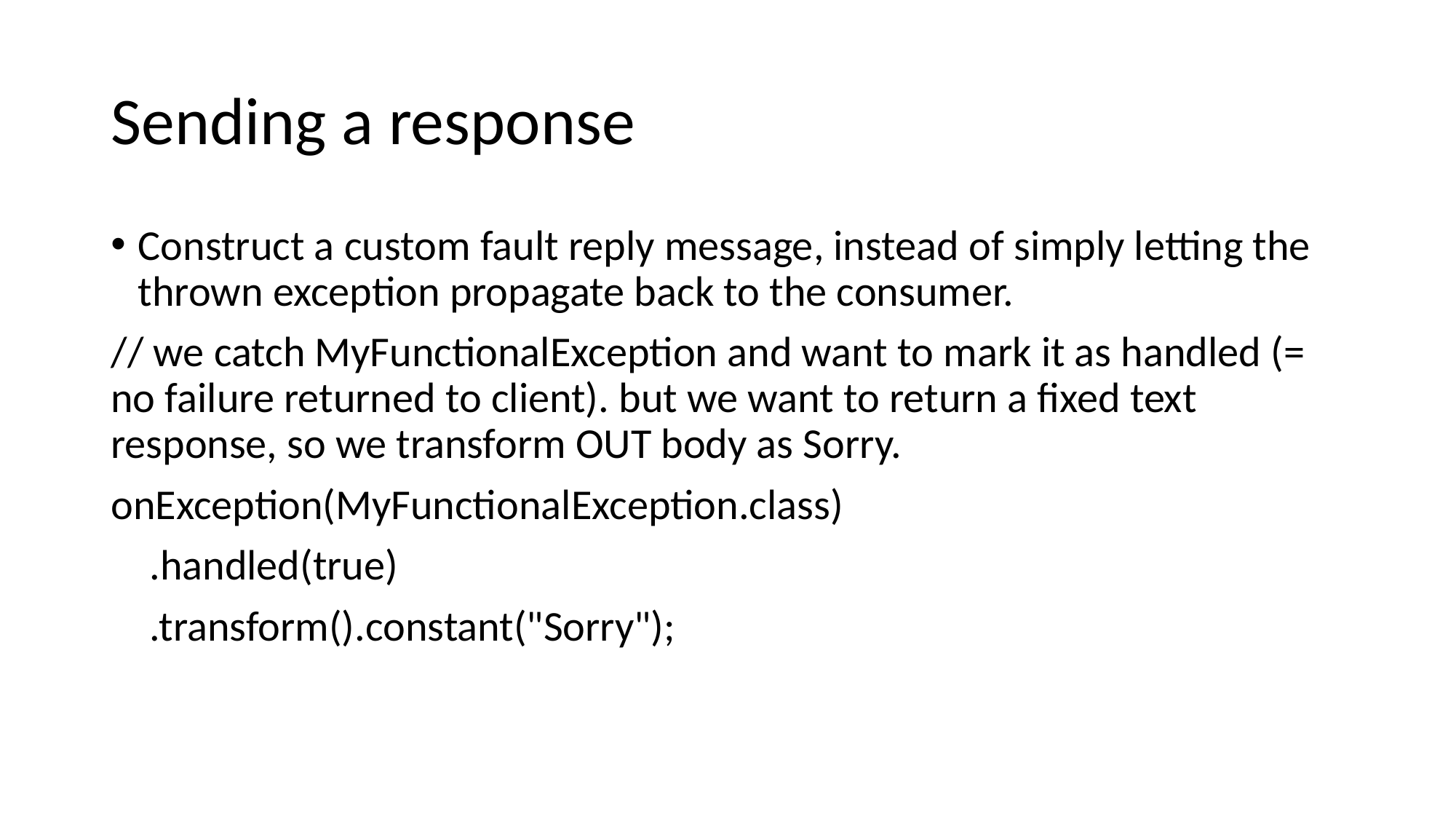

# Sending a response
Construct a custom fault reply message, instead of simply letting the thrown exception propagate back to the consumer.
// we catch MyFunctionalException and want to mark it as handled (= no failure returned to client). but we want to return a fixed text response, so we transform OUT body as Sorry.
onException(MyFunctionalException.class)
    .handled(true)
    .transform().constant("Sorry");